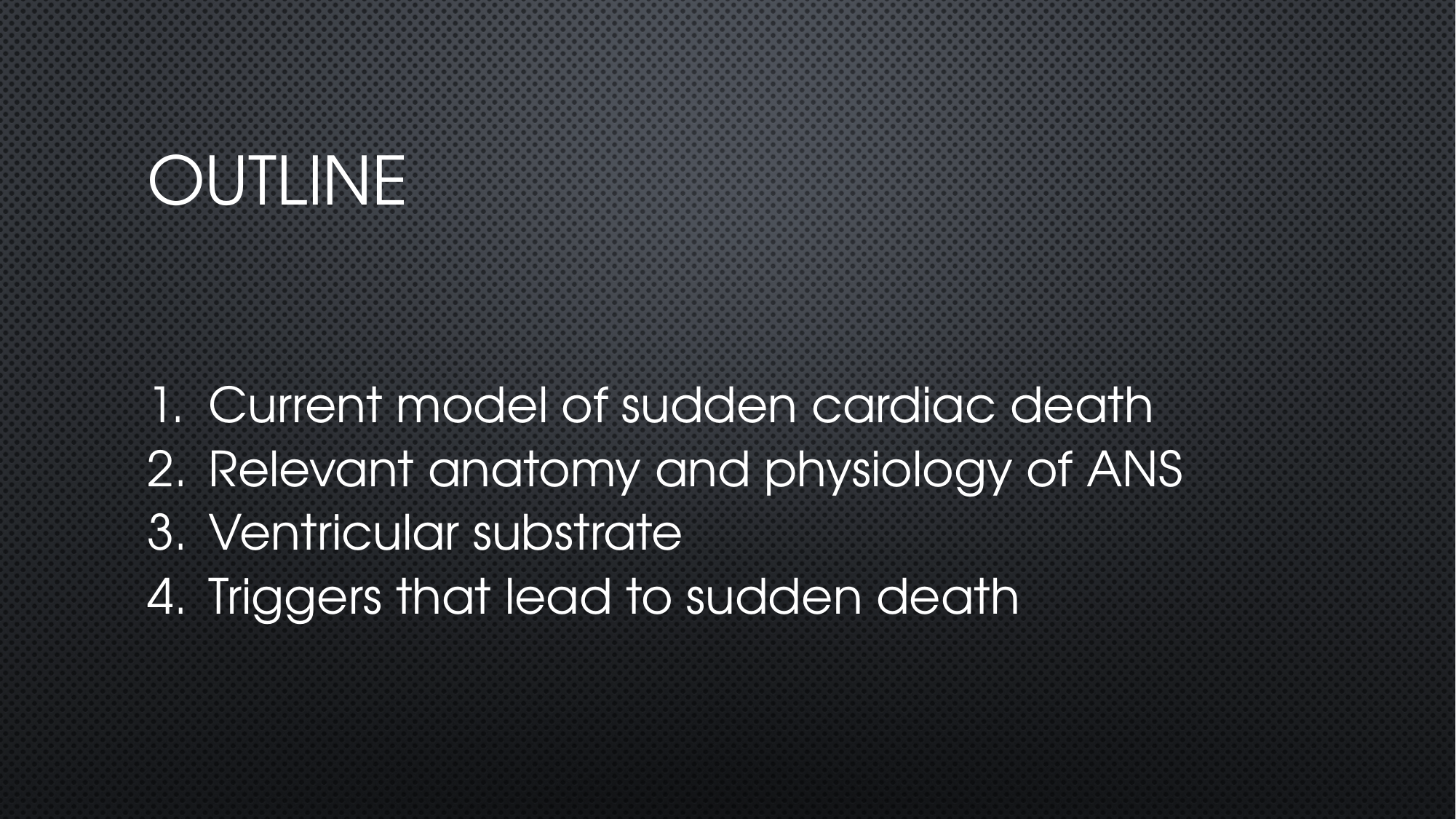

# Outline
Current model of sudden cardiac death
Relevant anatomy and physiology of ANS
Ventricular substrate
Triggers that lead to sudden death